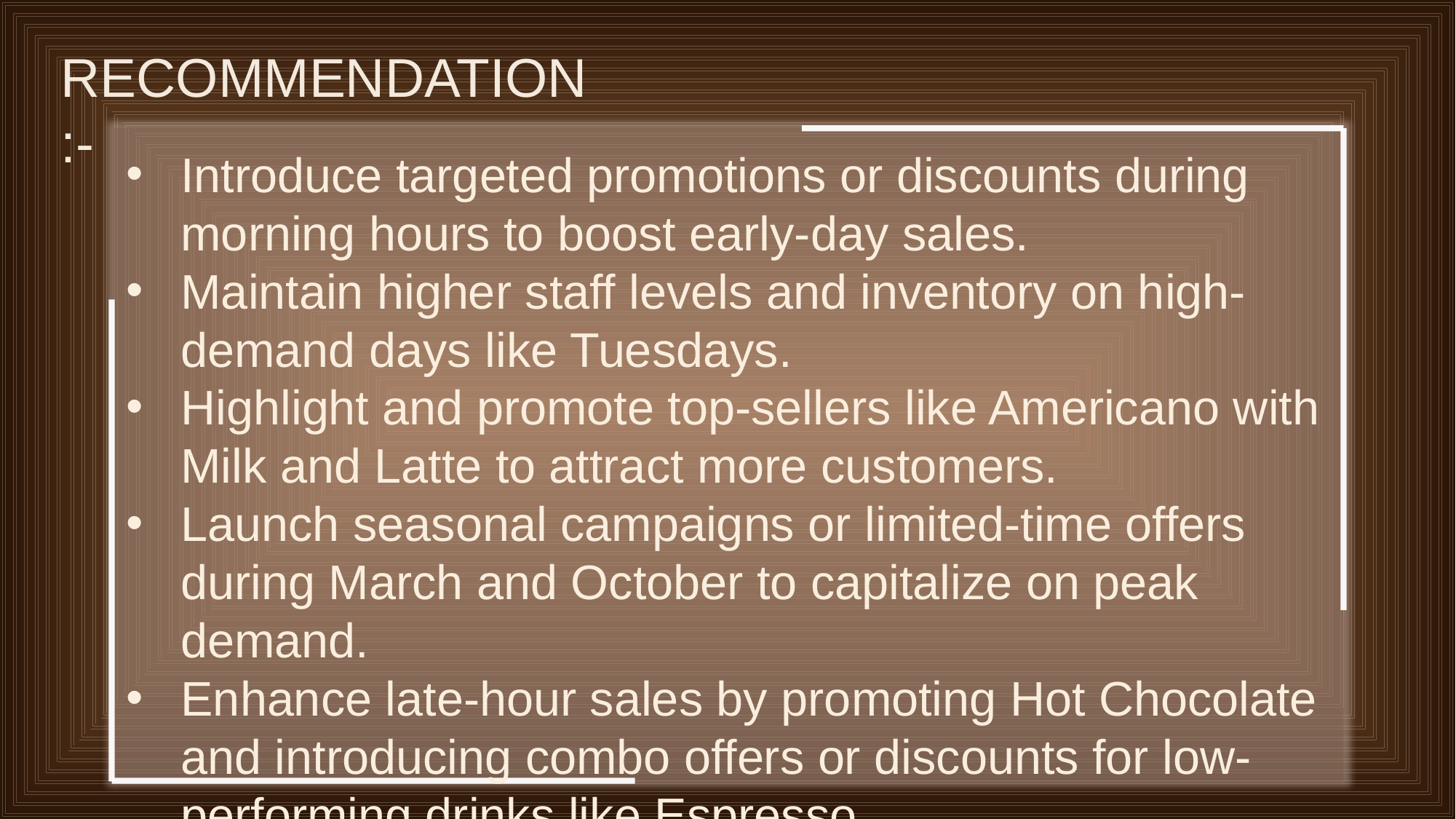

RECOMMENDATION:-

Introduce targeted promotions or discounts during morning hours to boost early-day sales.
Maintain higher staff levels and inventory on high-demand days like Tuesdays.
Highlight and promote top-sellers like Americano with Milk and Latte to attract more customers.
Launch seasonal campaigns or limited-time offers during March and October to capitalize on peak demand.
Enhance late-hour sales by promoting Hot Chocolate and introducing combo offers or discounts for low-performing drinks like Espresso.